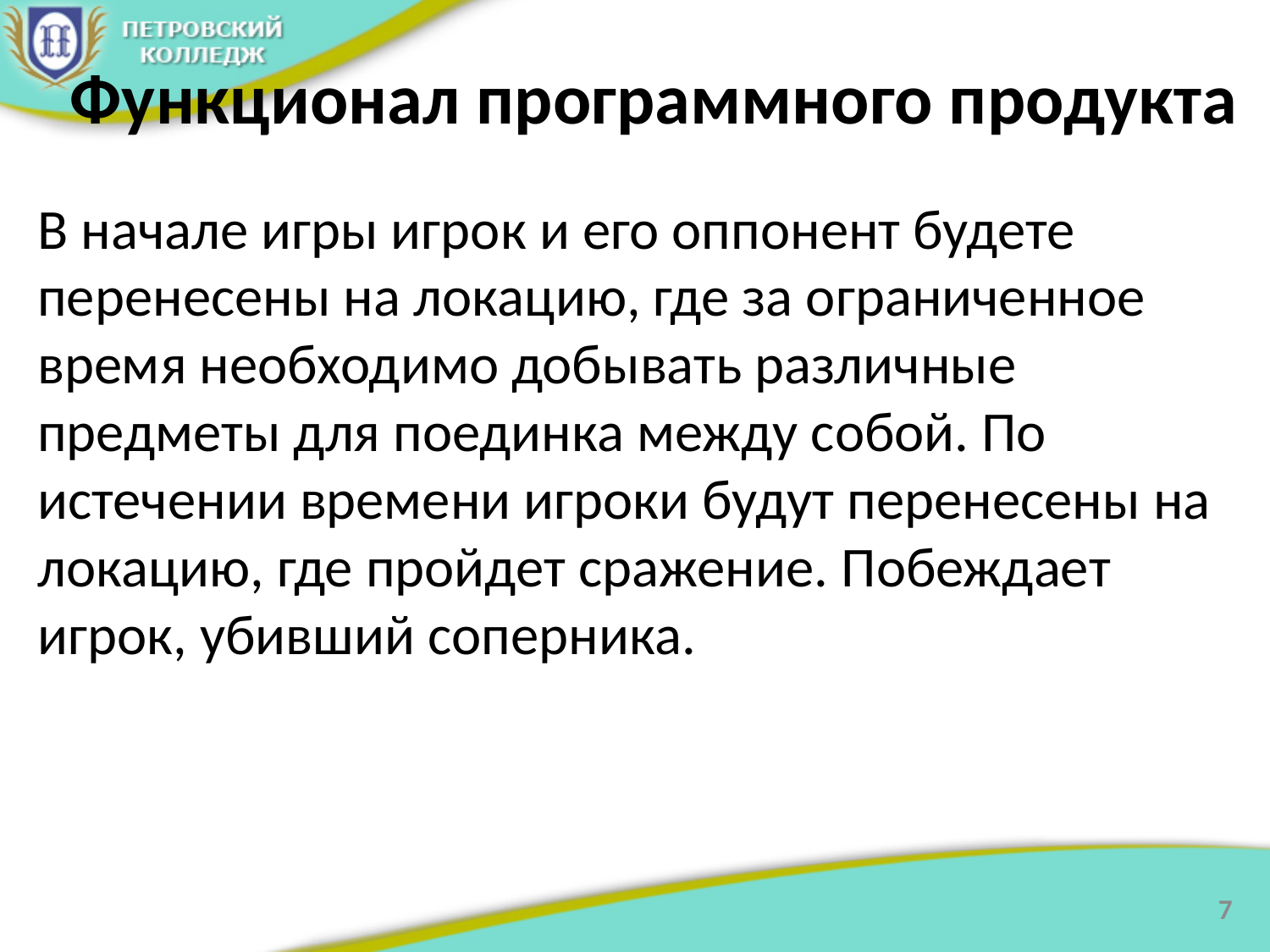

# Функционал программного продукта
В начале игры игрок и его оппонент будете перенесены на локацию, где за ограниченное время необходимо добывать различные предметы для поединка между собой. По истечении времени игроки будут перенесены на локацию, где пройдет сражение. Побеждает игрок, убивший соперника.
7